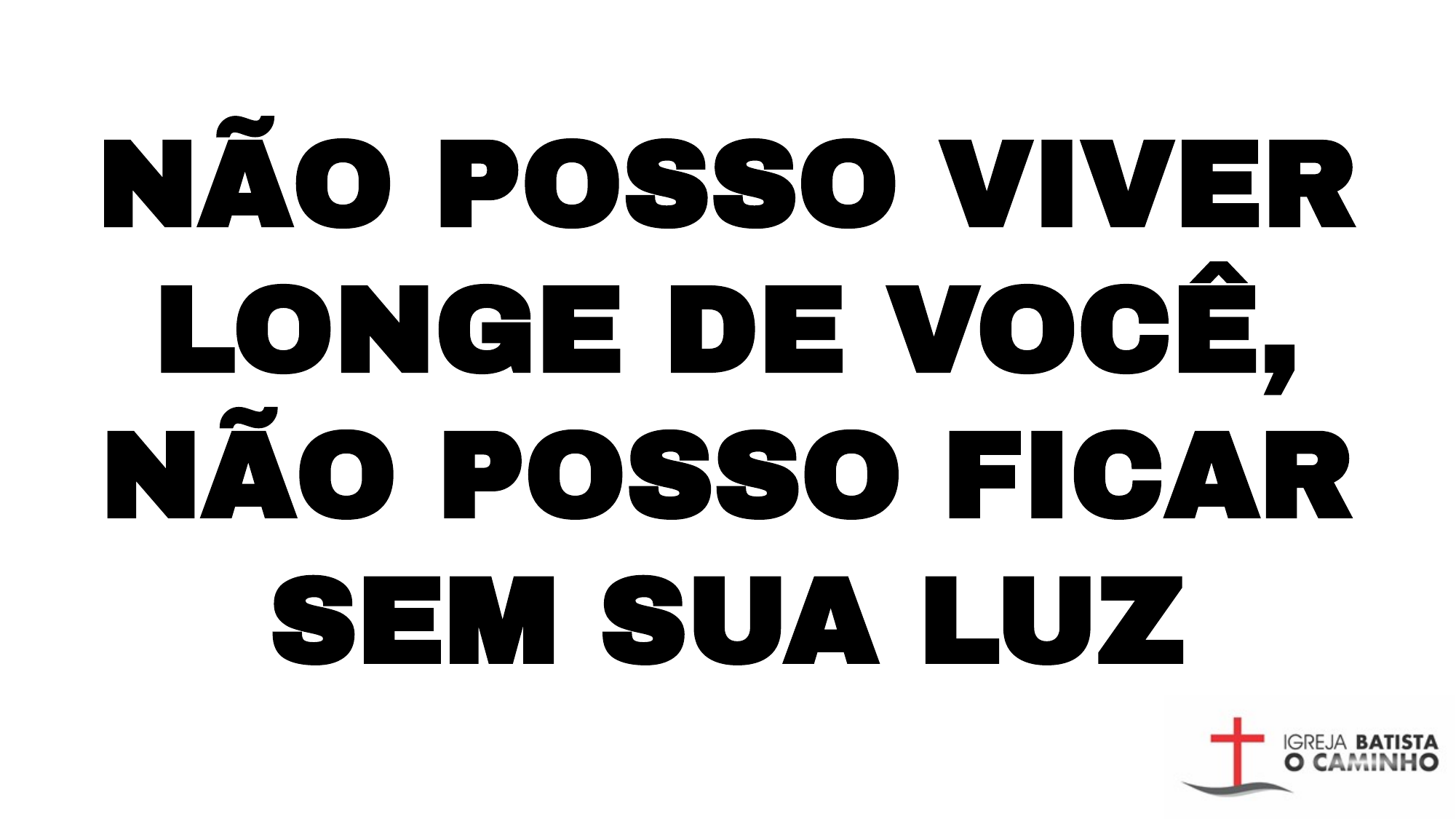

# NÃO POSSO VIVER LONGE DE VOCÊ, NÃO POSSO FICAR SEM SUA LUZ